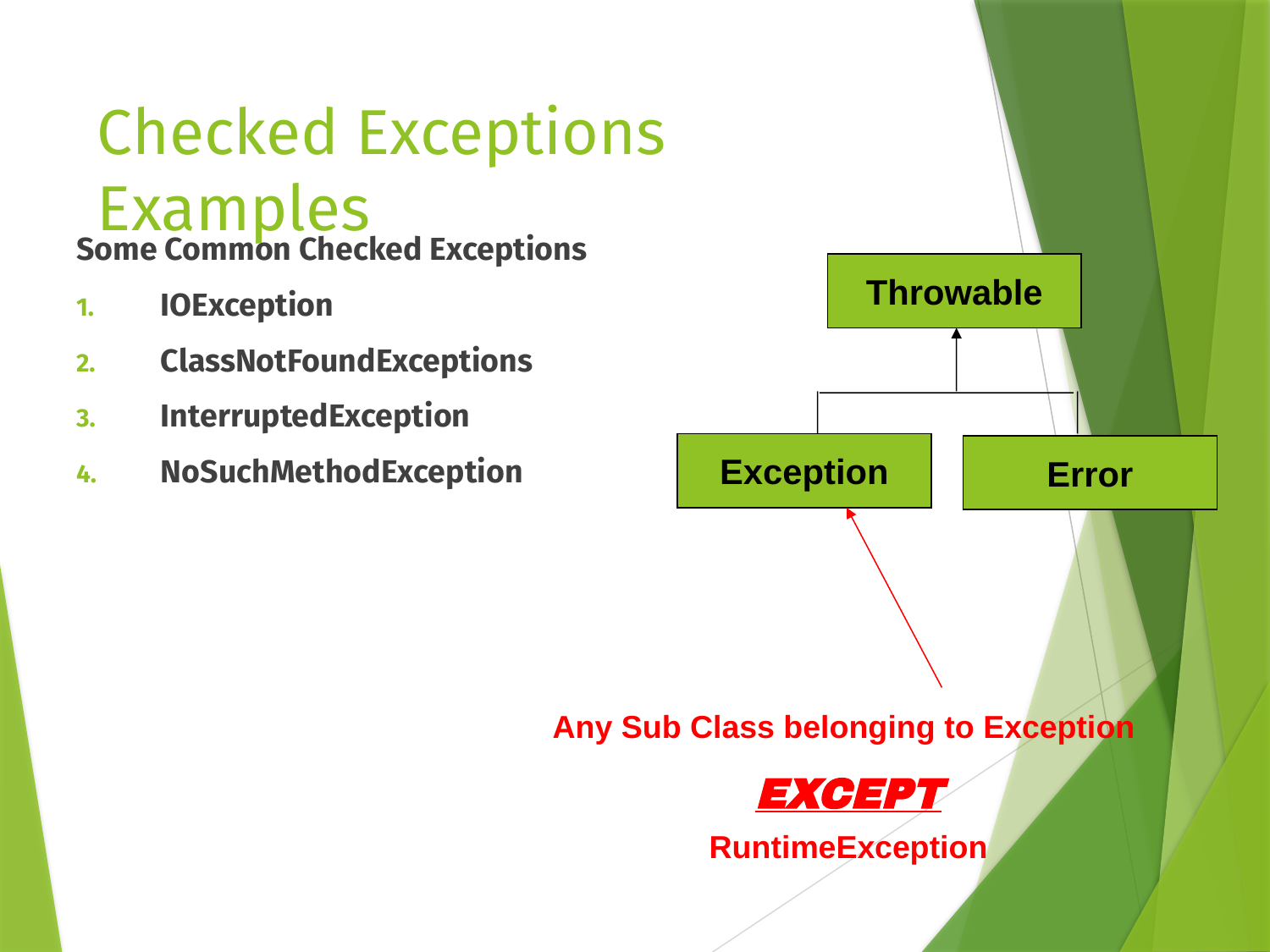

# Checked Exceptions Examples
Some Common Checked Exceptions
IOException
ClassNotFoundExceptions
InterruptedException
NoSuchMethodException
Throwable

Exception
Error

Any Sub Class belonging to Exception
EXCEPT
RuntimeException